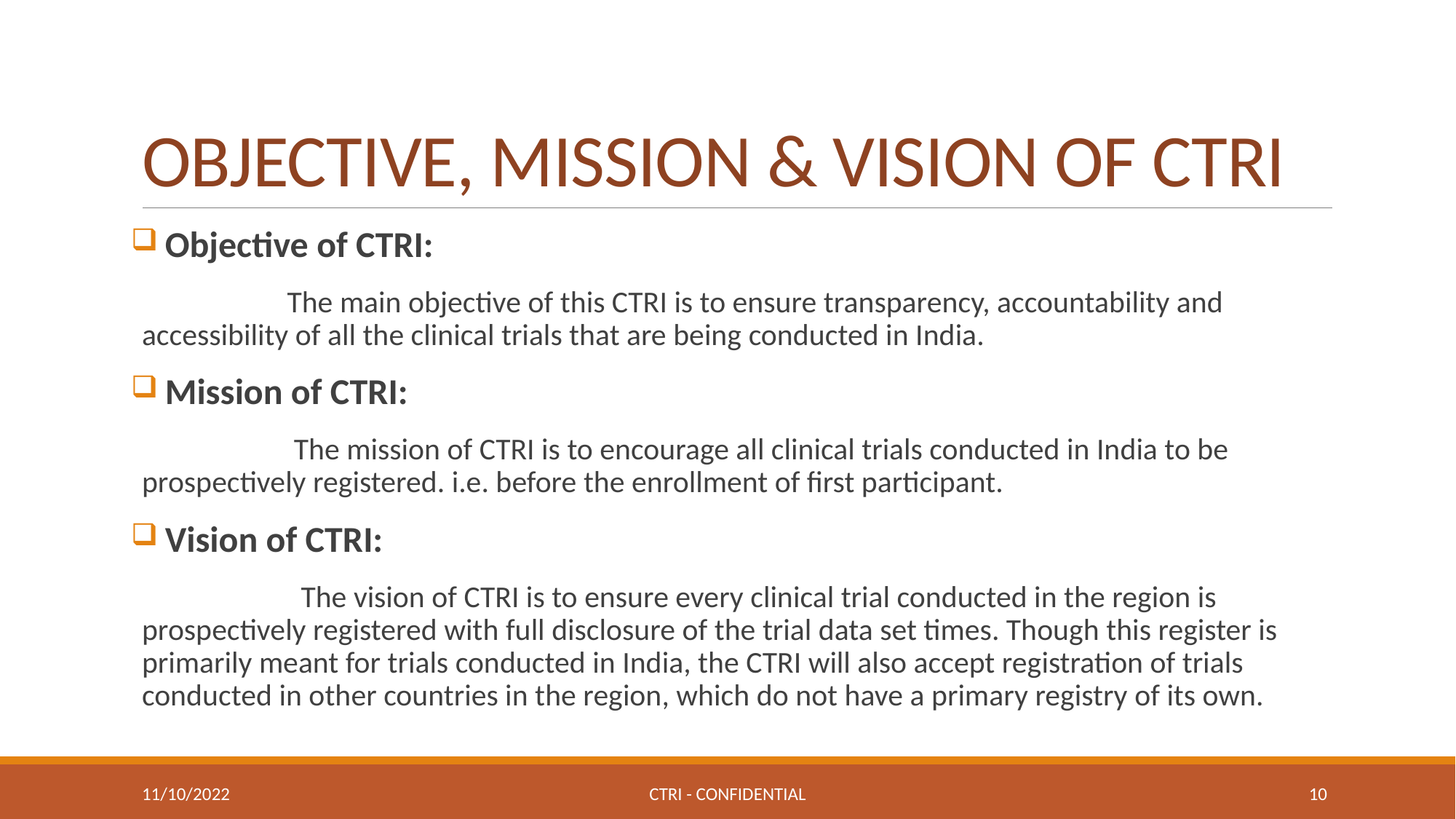

# OBJECTIVE, MISSION & VISION OF CTRI
 Objective of CTRI:
                     The main objective of this CTRI is to ensure transparency, accountability and accessibility of all the clinical trials that are being conducted in India.
 Mission of CTRI:
                      The mission of CTRI is to encourage all clinical trials conducted in India to be prospectively registered. i.e. before the enrollment of first participant.
 Vision of CTRI:
                       The vision of CTRI is to ensure every clinical trial conducted in the region is prospectively registered with full disclosure of the trial data set times. Though this register is primarily meant for trials conducted in India, the CTRI will also accept registration of trials conducted in other countries in the region, which do not have a primary registry of its own.

11/10/2022
CTRI - CONFIDENTIAL
10